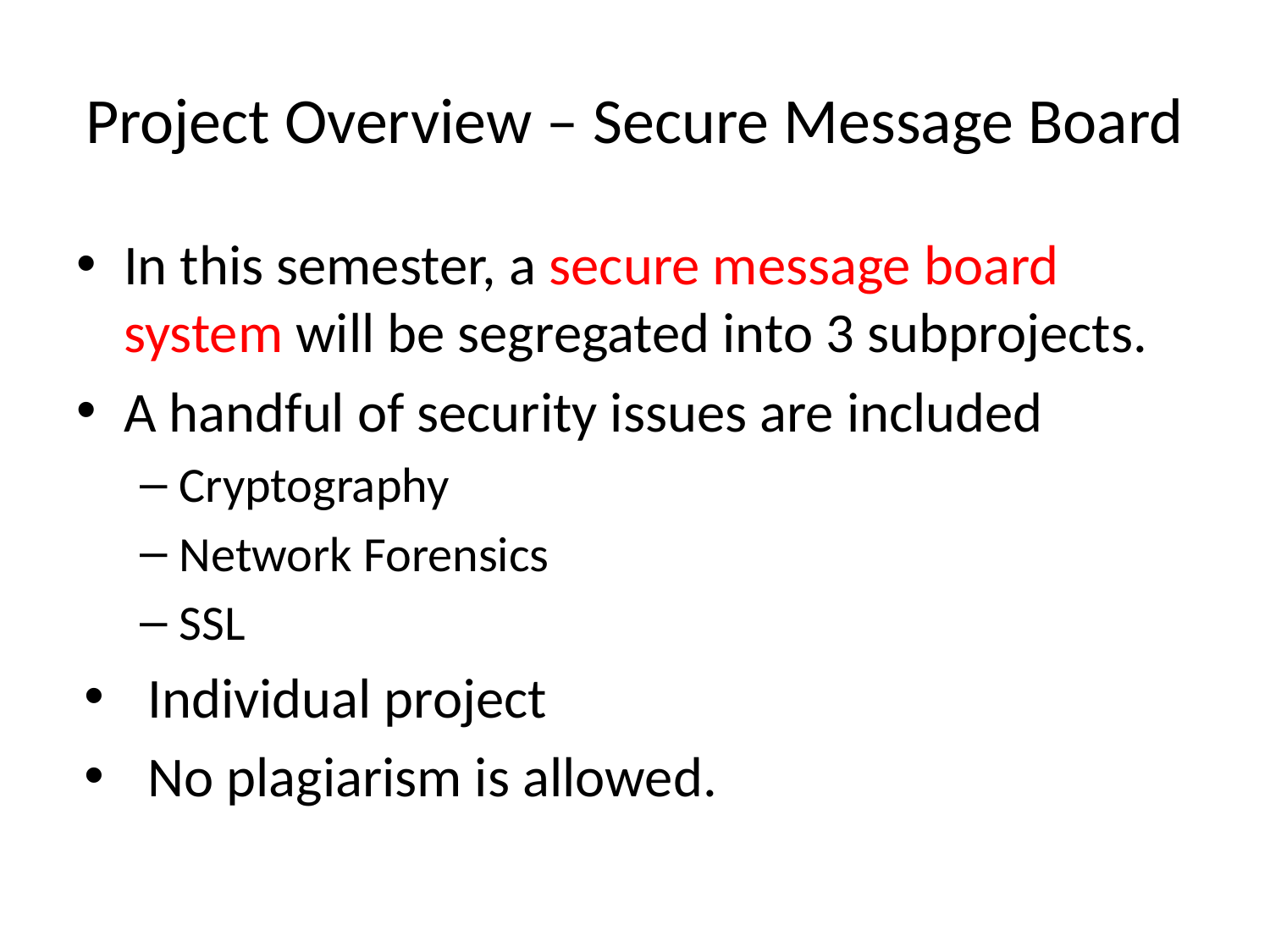

# Project Overview – Secure Message Board
In this semester, a secure message board system will be segregated into 3 subprojects.
A handful of security issues are included
Cryptography
Network Forensics
SSL
Individual project
No plagiarism is allowed.